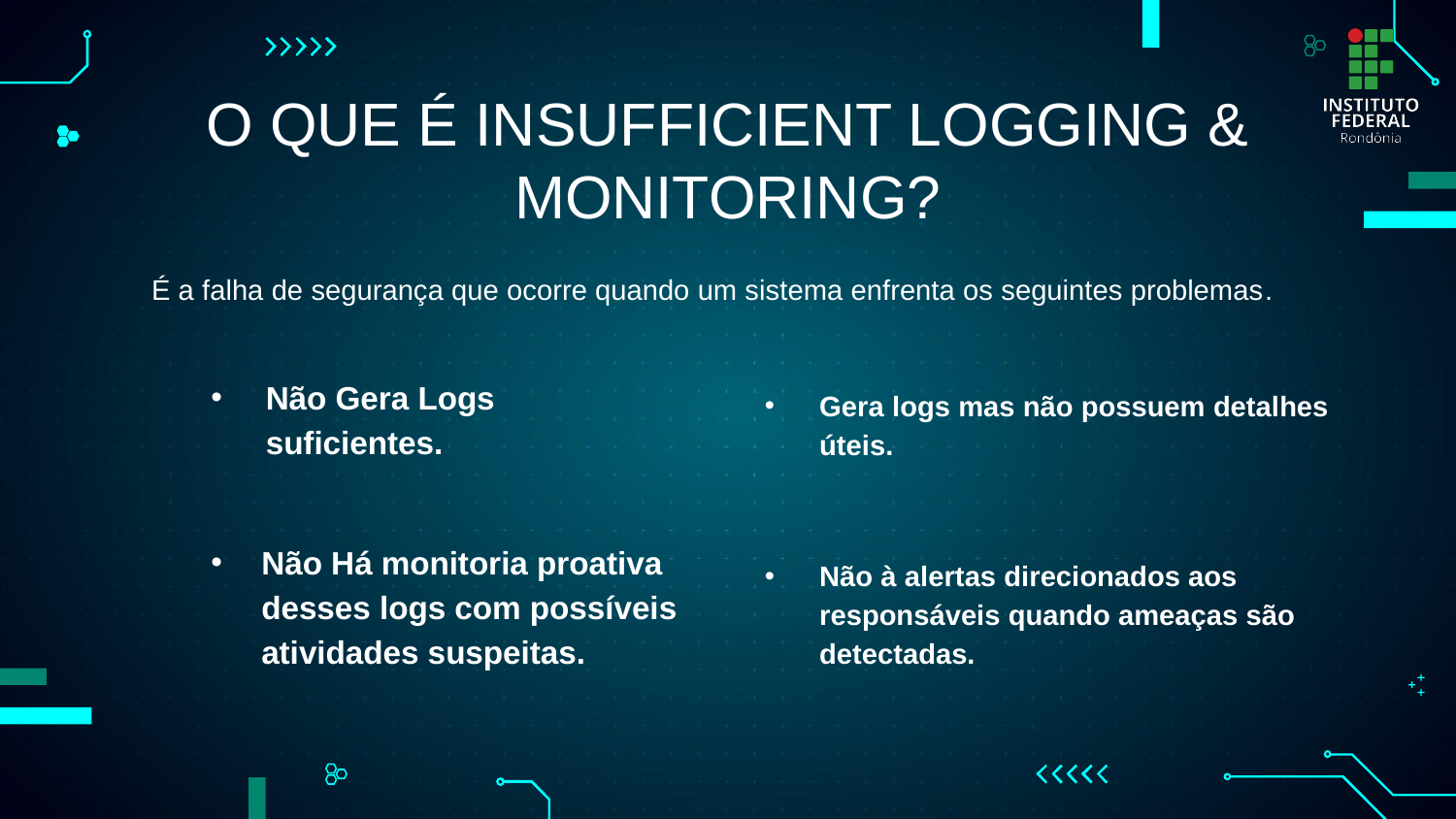

# O QUE É INSUFFICIENT LOGGING & MONITORING?
É a falha de segurança que ocorre quando um sistema enfrenta os seguintes problemas.
Não Gera Logs suficientes.
Gera logs mas não possuem detalhes úteis.
Não Há monitoria proativa desses logs com possíveis atividades suspeitas.
Não à alertas direcionados aos responsáveis quando ameaças são detectadas.